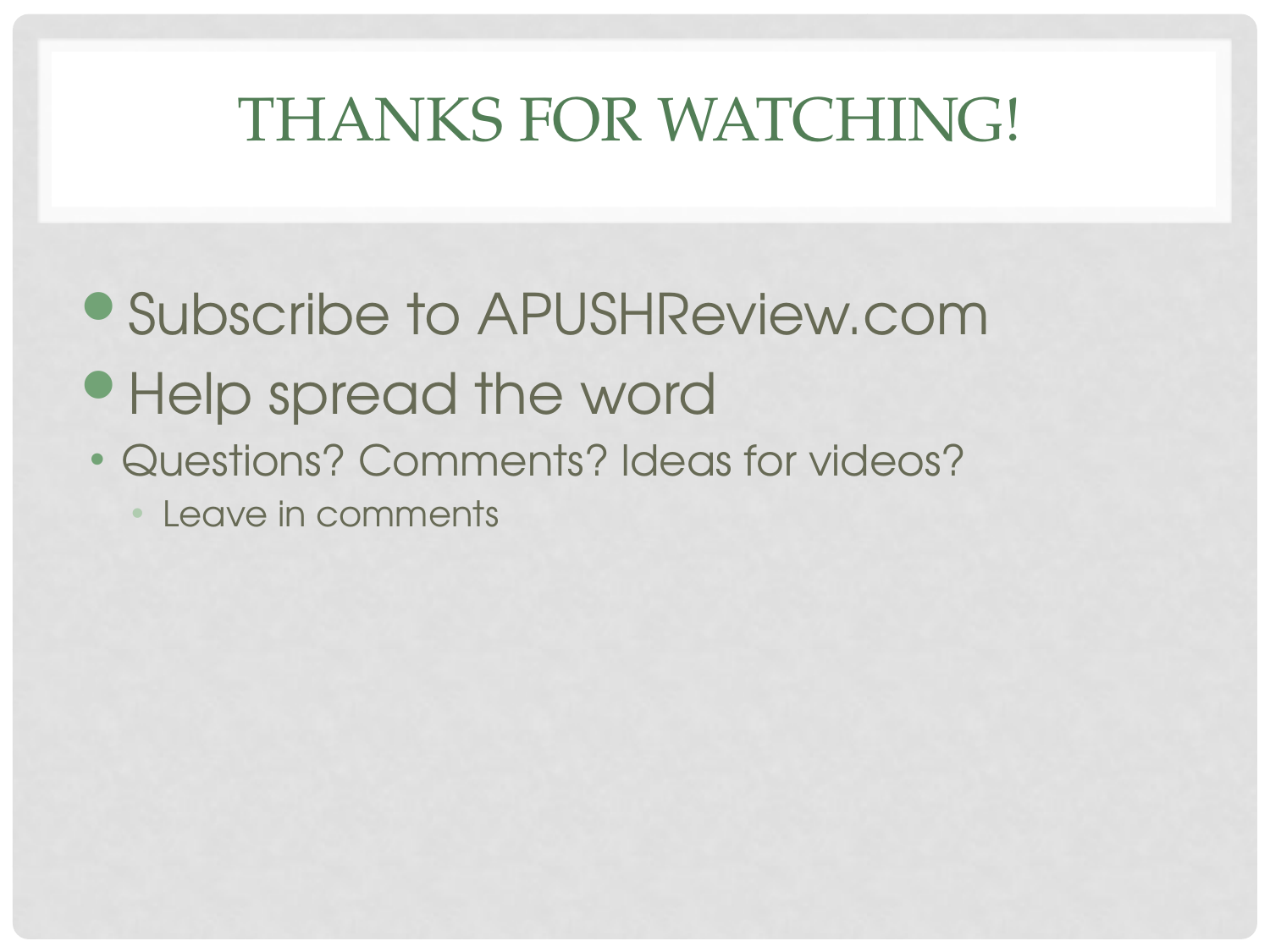

# Thanks for watching!
Subscribe to APUSHReview.com
Help spread the word
Questions? Comments? Ideas for videos?
Leave in comments